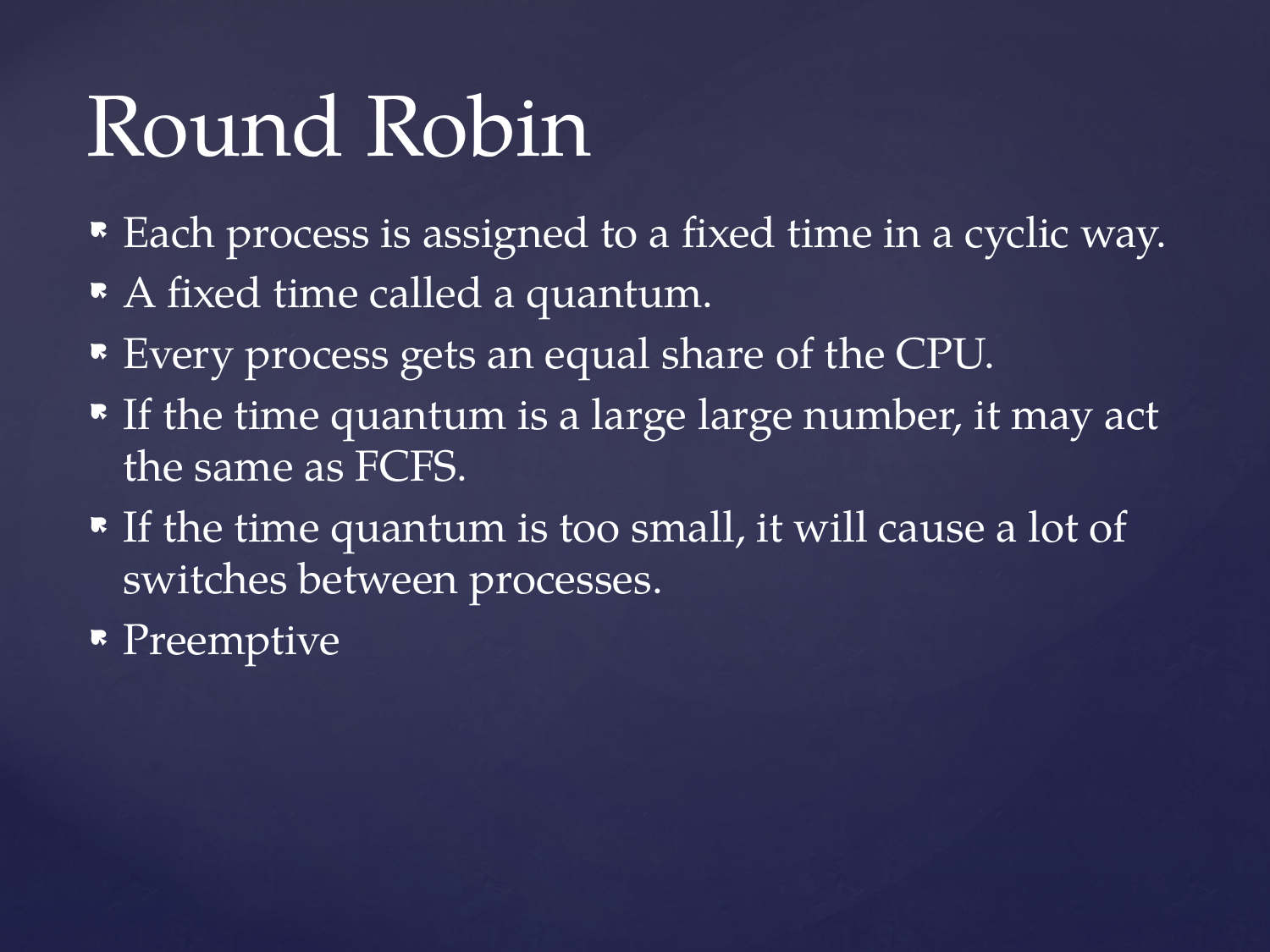

# Round Robin
Each process is assigned to a fixed time in a cyclic way.
A fixed time called a quantum.
Every process gets an equal share of the CPU.
If the time quantum is a large large number, it may act the same as FCFS.
If the time quantum is too small, it will cause a lot of switches between processes.
Preemptive